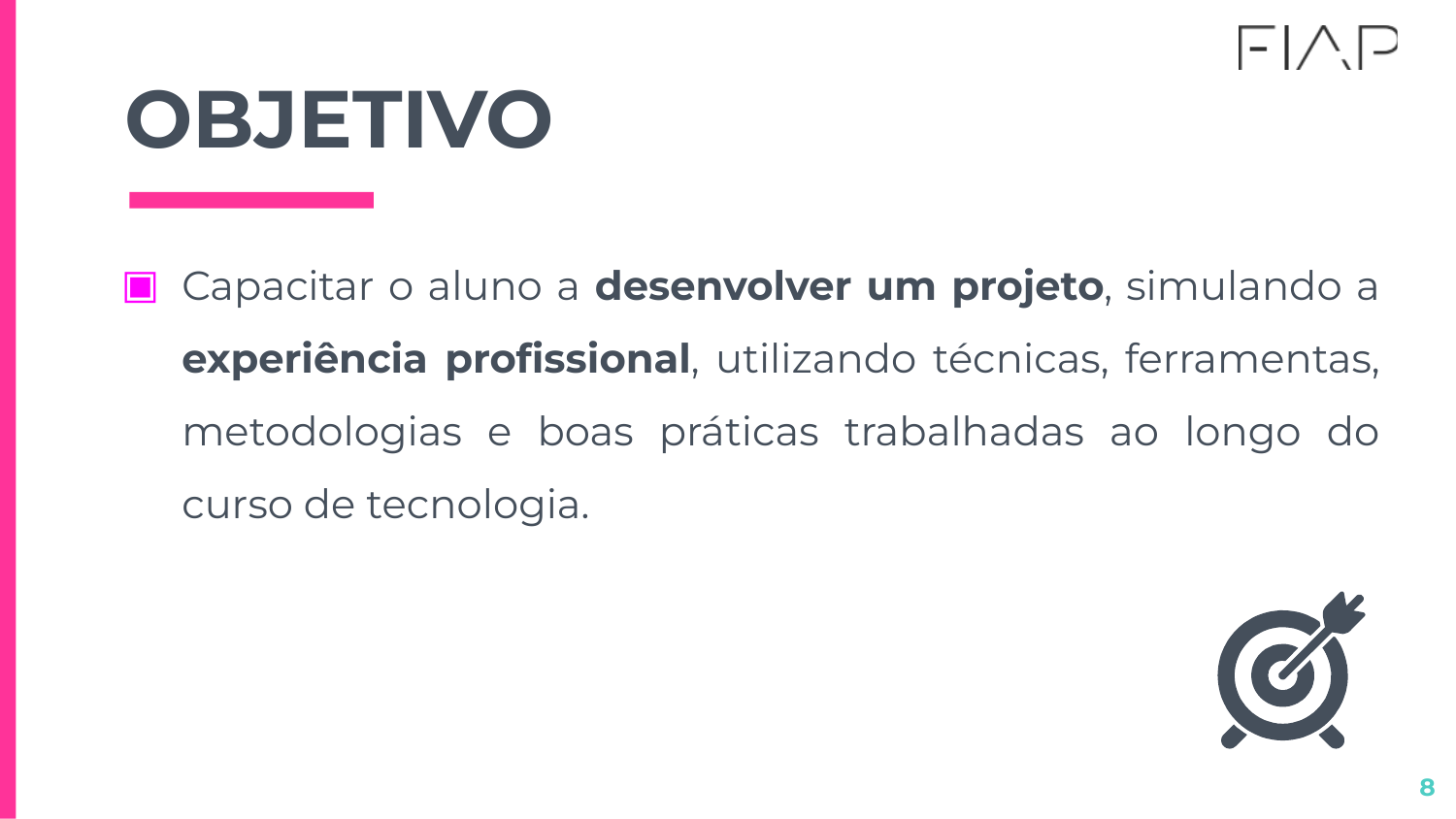

# OBJETIVO
Capacitar o aluno a desenvolver um projeto, simulando a experiência profissional, utilizando técnicas, ferramentas, metodologias e boas práticas trabalhadas ao longo do curso de tecnologia.

8